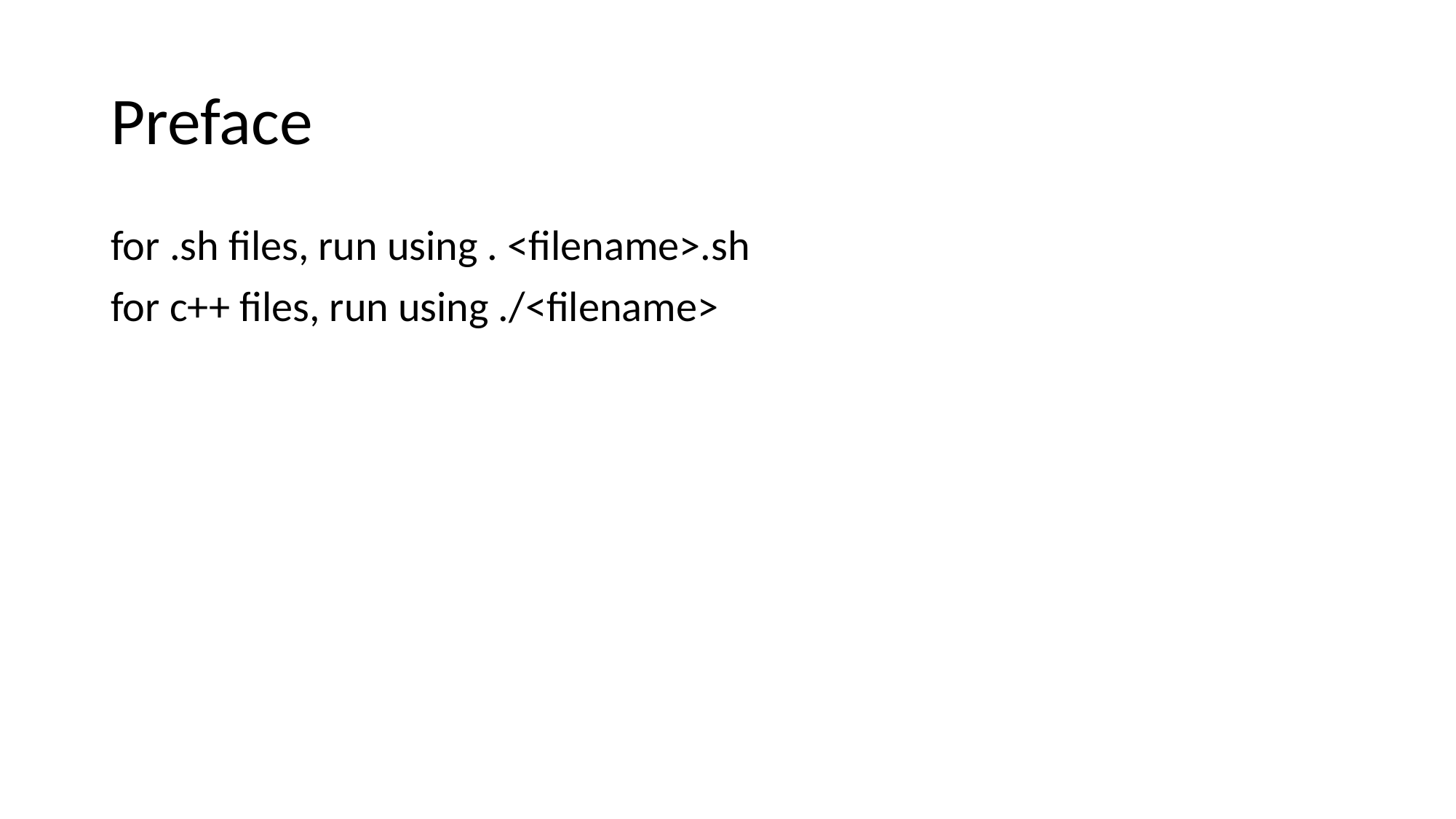

# Preface
for .sh files, run using . <filename>.sh
for c++ files, run using ./<filename>